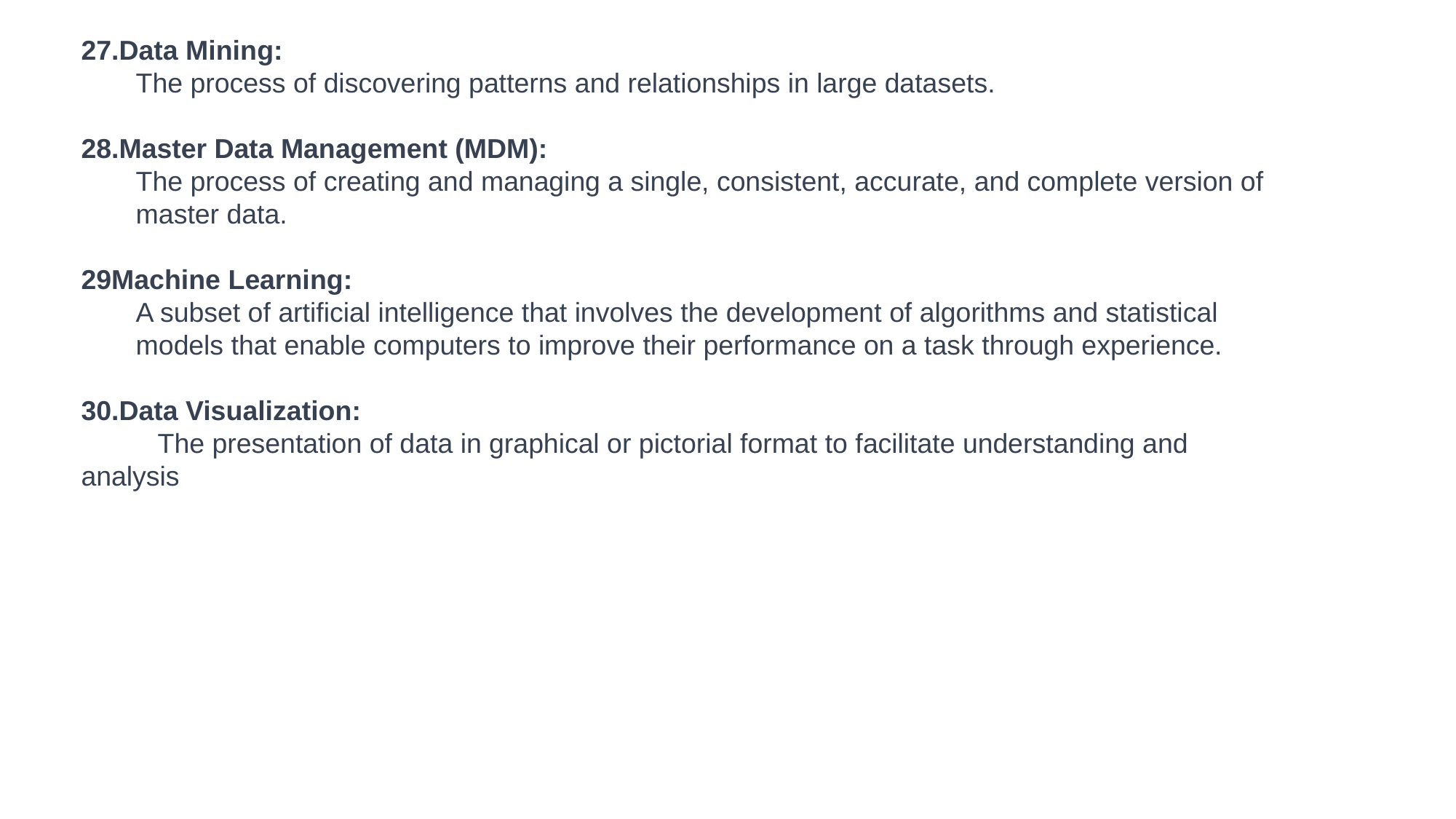

27.Data Mining:
The process of discovering patterns and relationships in large datasets.

28.Master Data Management (MDM):
The process of creating and managing a single, consistent, accurate, and complete version of master data.

29Machine Learning:
A subset of artificial intelligence that involves the development of algorithms and statistical models that enable computers to improve their performance on a task through experience.

30.Data Visualization:
          The presentation of data in graphical or pictorial format to facilitate understanding and  analysis